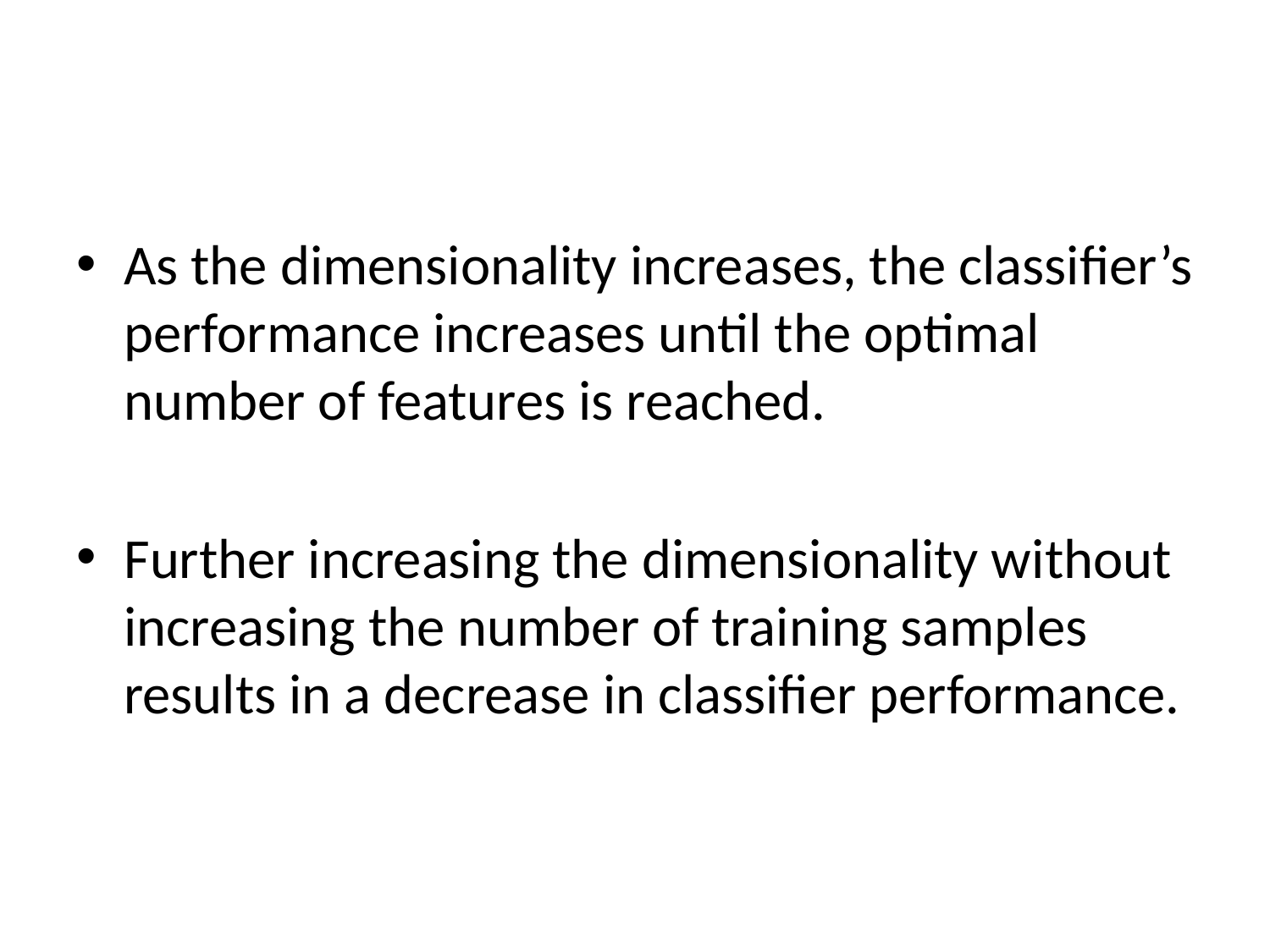

#
As the dimensionality increases, the classifier’s performance increases until the optimal number of features is reached.

Further increasing the dimensionality without increasing the number of training samples results in a decrease in classifier performance.